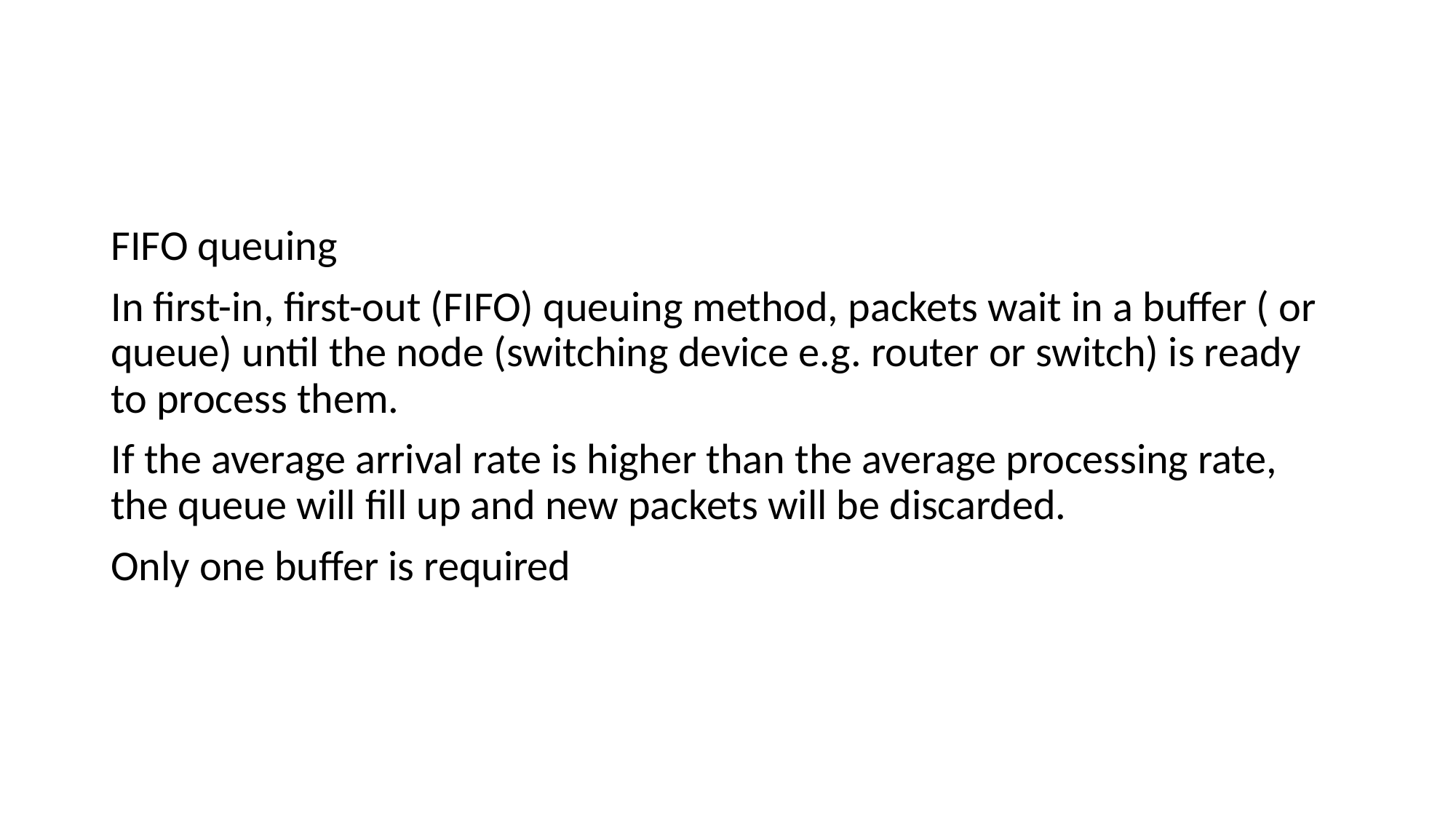

#
FIFO queuing
In first-in, first-out (FIFO) queuing method, packets wait in a buffer ( or queue) until the node (switching device e.g. router or switch) is ready to process them.
If the average arrival rate is higher than the average processing rate, the queue will fill up and new packets will be discarded.
Only one buffer is required